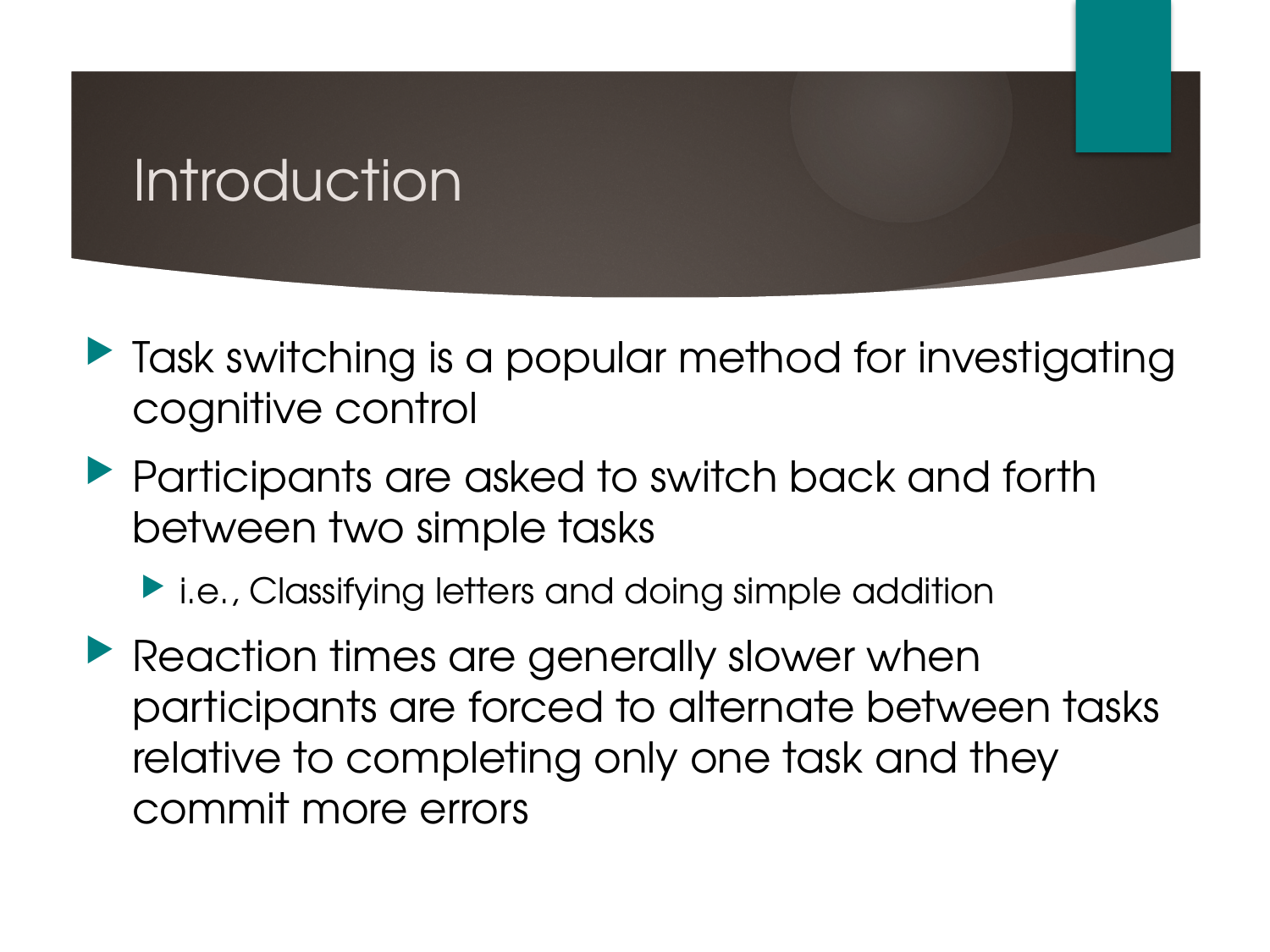

# Introduction
Task switching is a popular method for investigating cognitive control
Participants are asked to switch back and forth between two simple tasks
i.e., Classifying letters and doing simple addition
Reaction times are generally slower when participants are forced to alternate between tasks relative to completing only one task and they commit more errors